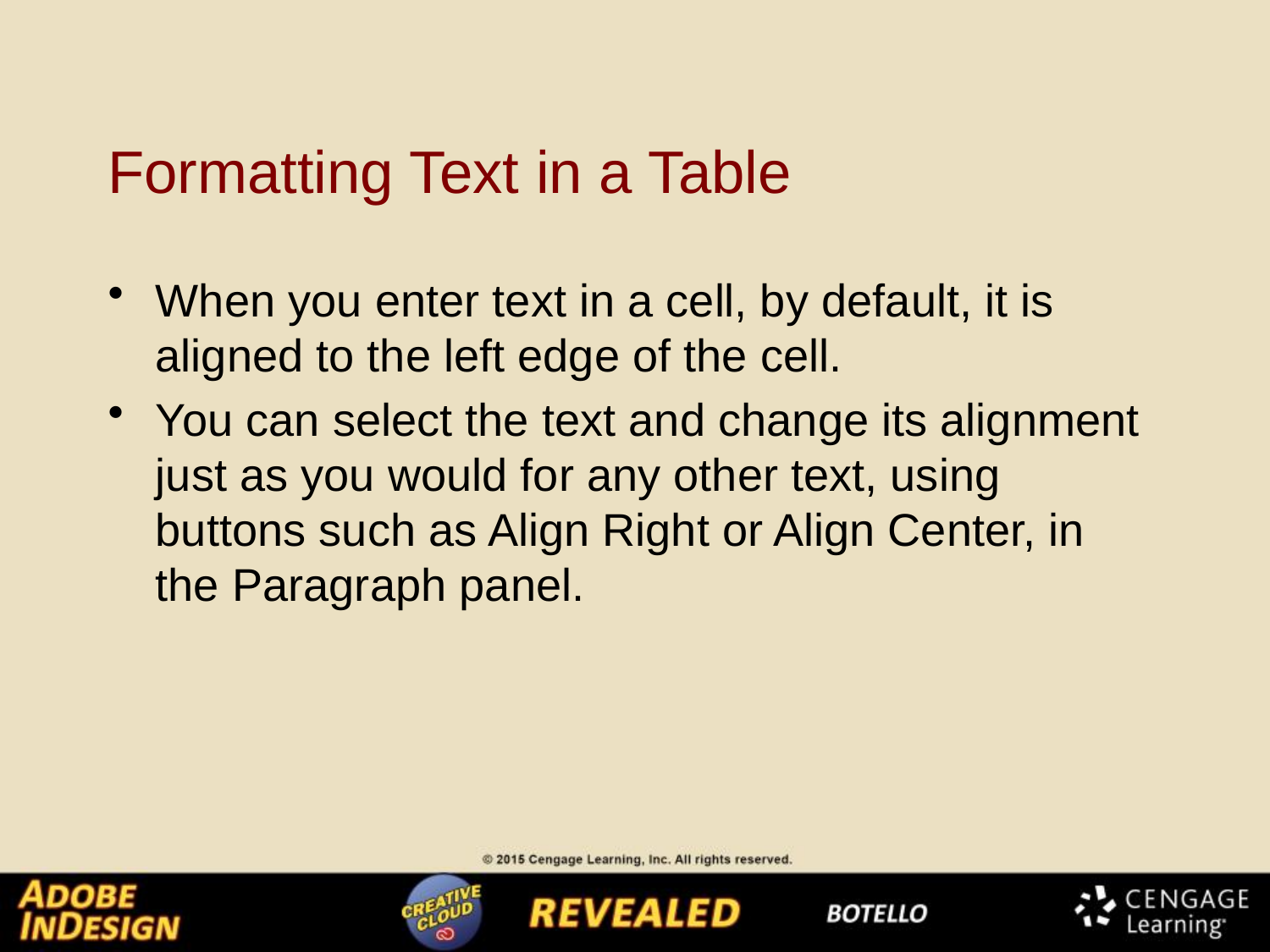

# Formatting Text in a Table
When you enter text in a cell, by default, it is aligned to the left edge of the cell.
You can select the text and change its alignment just as you would for any other text, using buttons such as Align Right or Align Center, in the Paragraph panel.